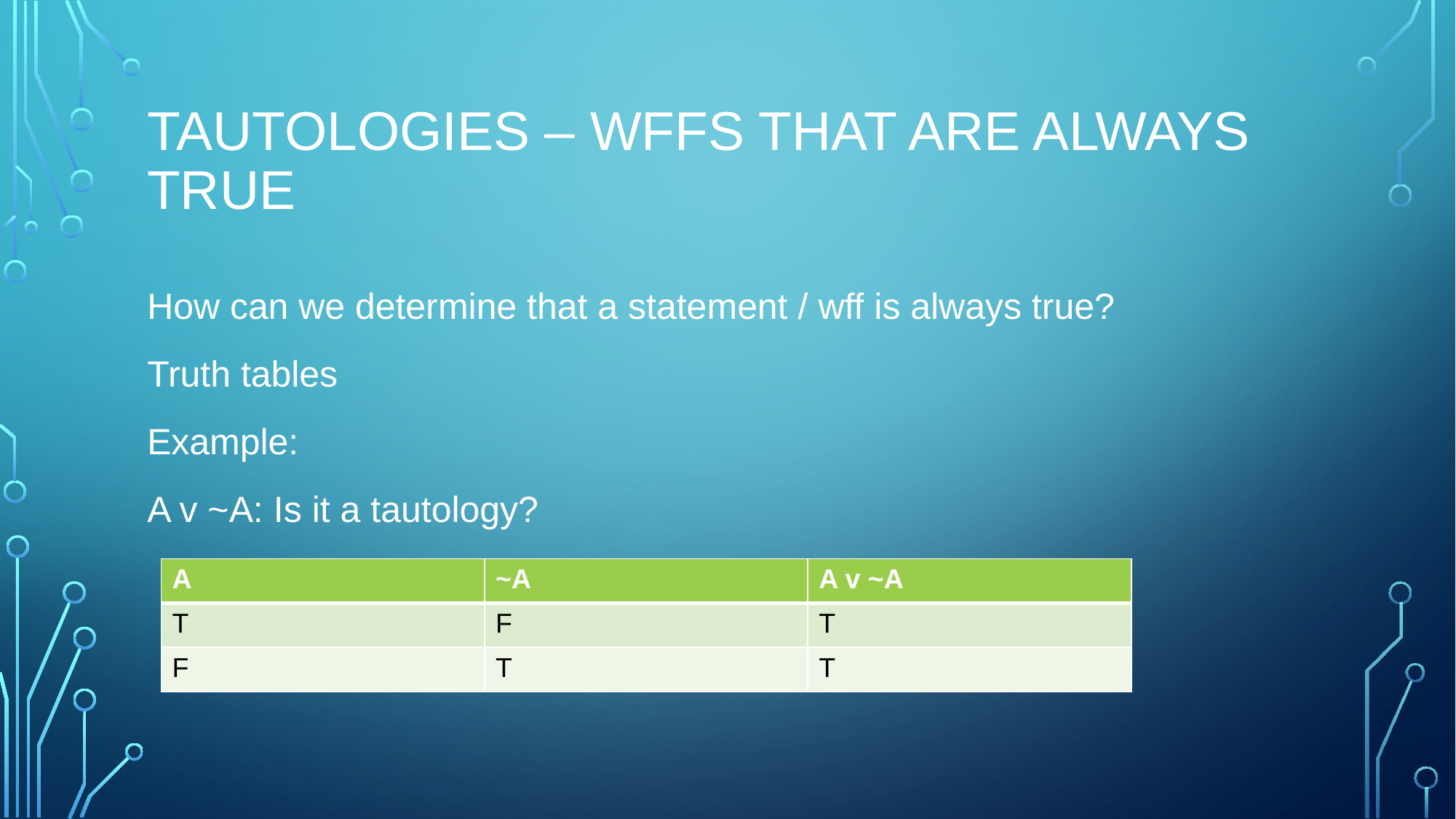

# Tautologies – WFFs that are always true
How can we determine that a statement / wff is always true?
Truth tables
Example:
A v ~A: Is it a tautology?

| A | ~A | A v ~A |
| --- | --- | --- |
| T | F | T |
| F | T | T |